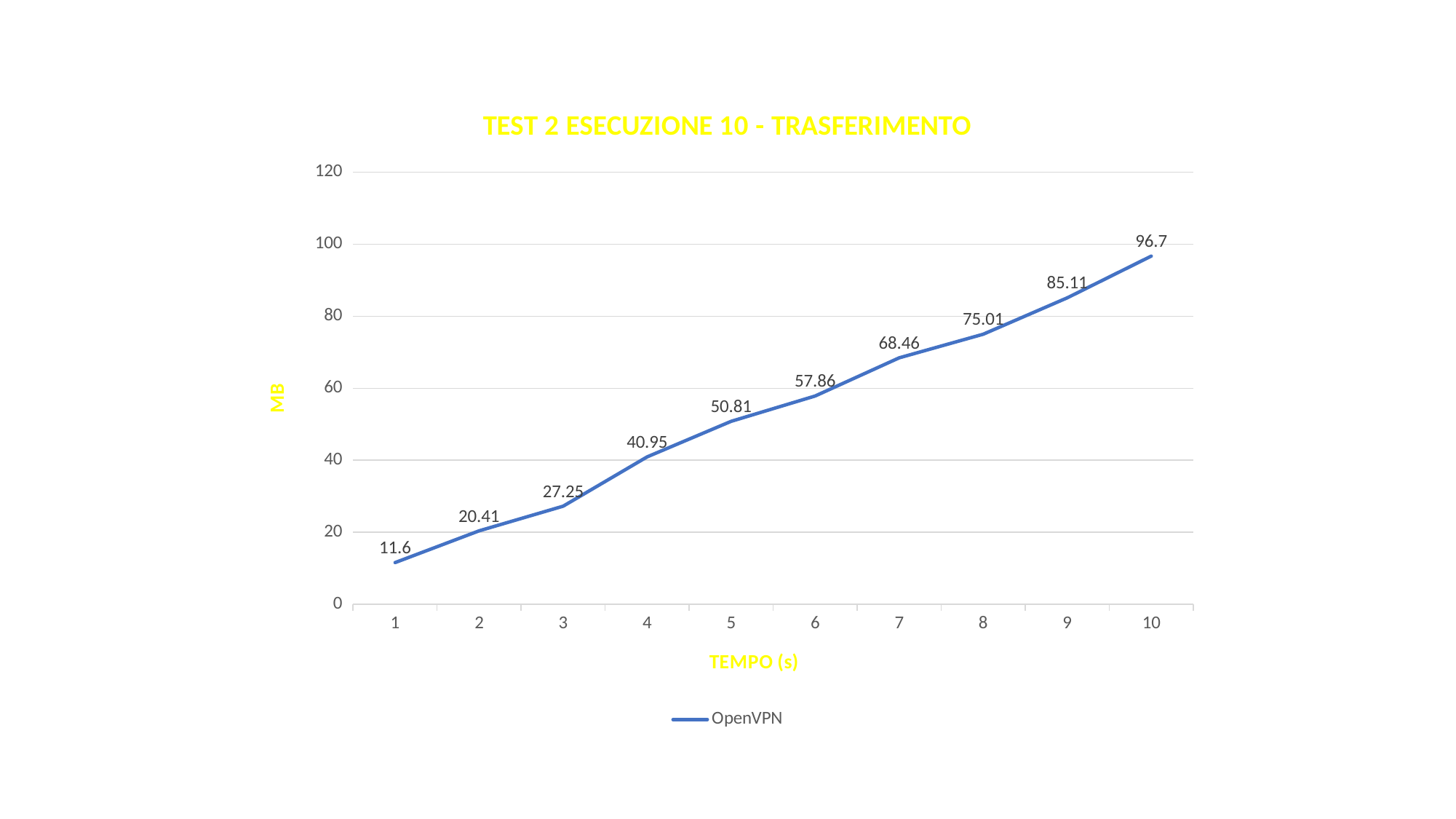

### Chart: TEST 2 ESECUZIONE 10 - TRASFERIMENTO

| Category | OpenVPN |
|---|---|
| 1 | 11.6 |
| 2 | 20.41 |
| 3 | 27.25 |
| 4 | 40.95 |
| 5 | 50.81 |
| 6 | 57.86 |
| 7 | 68.46 |
| 8 | 75.01 |
| 9 | 85.11 |
| 10 | 96.7 |